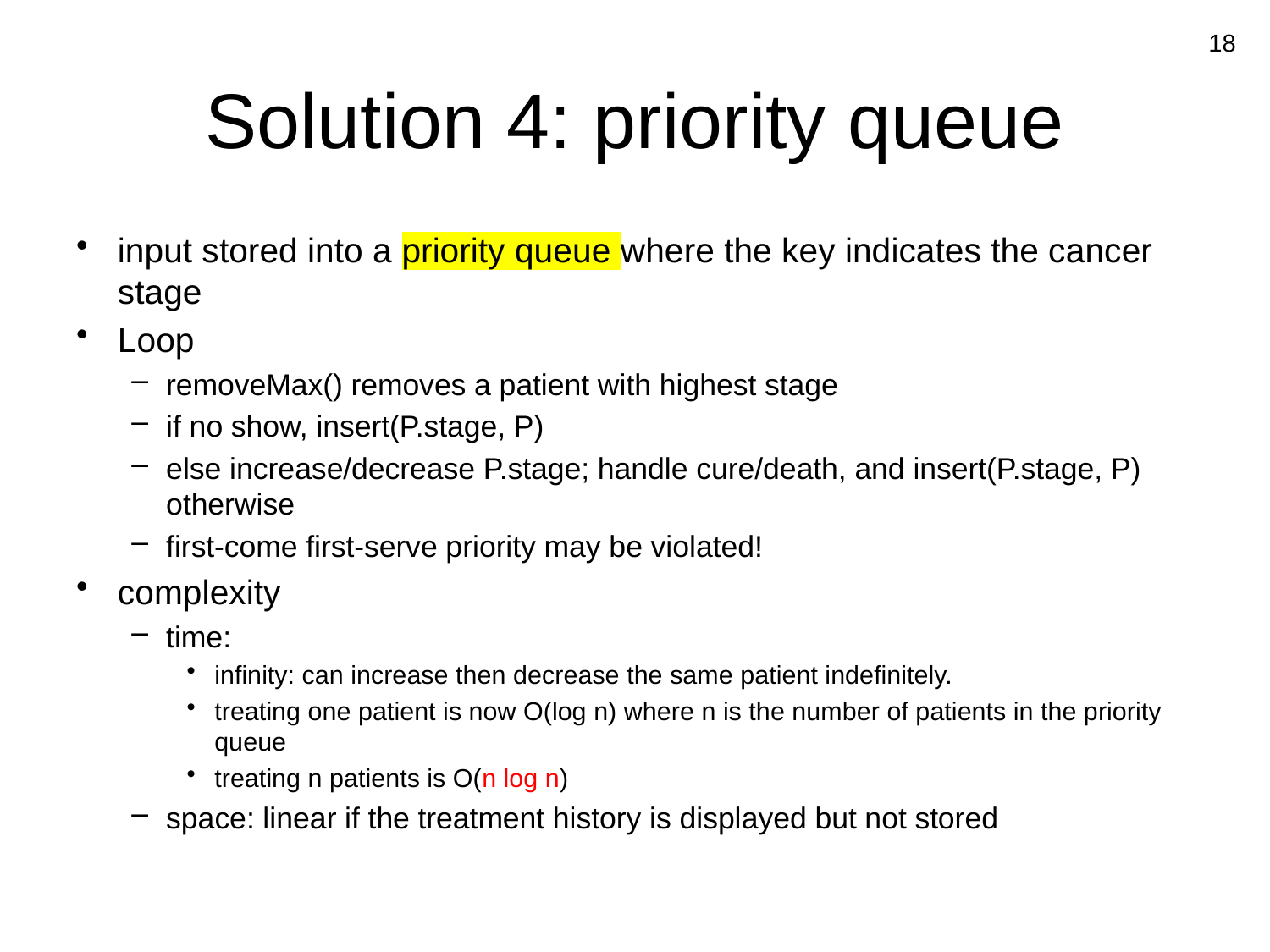

18
# Solution 4: priority queue
input stored into a priority queue where the key indicates the cancer stage
Loop
removeMax() removes a patient with highest stage
if no show, insert(P.stage, P)
else increase/decrease P.stage; handle cure/death, and insert(P.stage, P) otherwise
first-come first-serve priority may be violated!
complexity
time:
infinity: can increase then decrease the same patient indefinitely.
treating one patient is now O(log n) where n is the number of patients in the priority queue
treating n patients is O(n log n)
space: linear if the treatment history is displayed but not stored